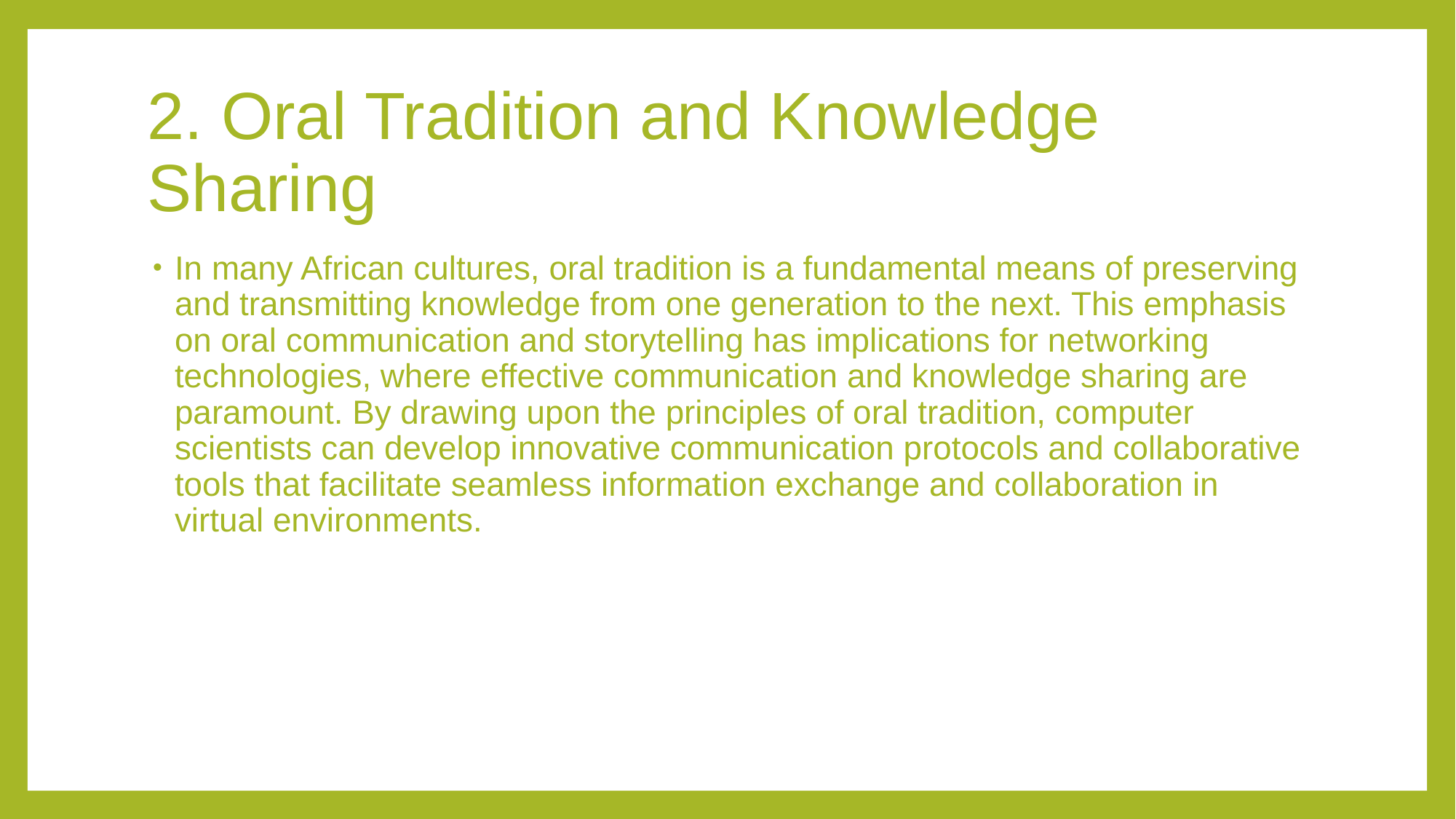

# 2. Oral Tradition and Knowledge Sharing
In many African cultures, oral tradition is a fundamental means of preserving and transmitting knowledge from one generation to the next. This emphasis on oral communication and storytelling has implications for networking technologies, where effective communication and knowledge sharing are paramount. By drawing upon the principles of oral tradition, computer scientists can develop innovative communication protocols and collaborative tools that facilitate seamless information exchange and collaboration in virtual environments.